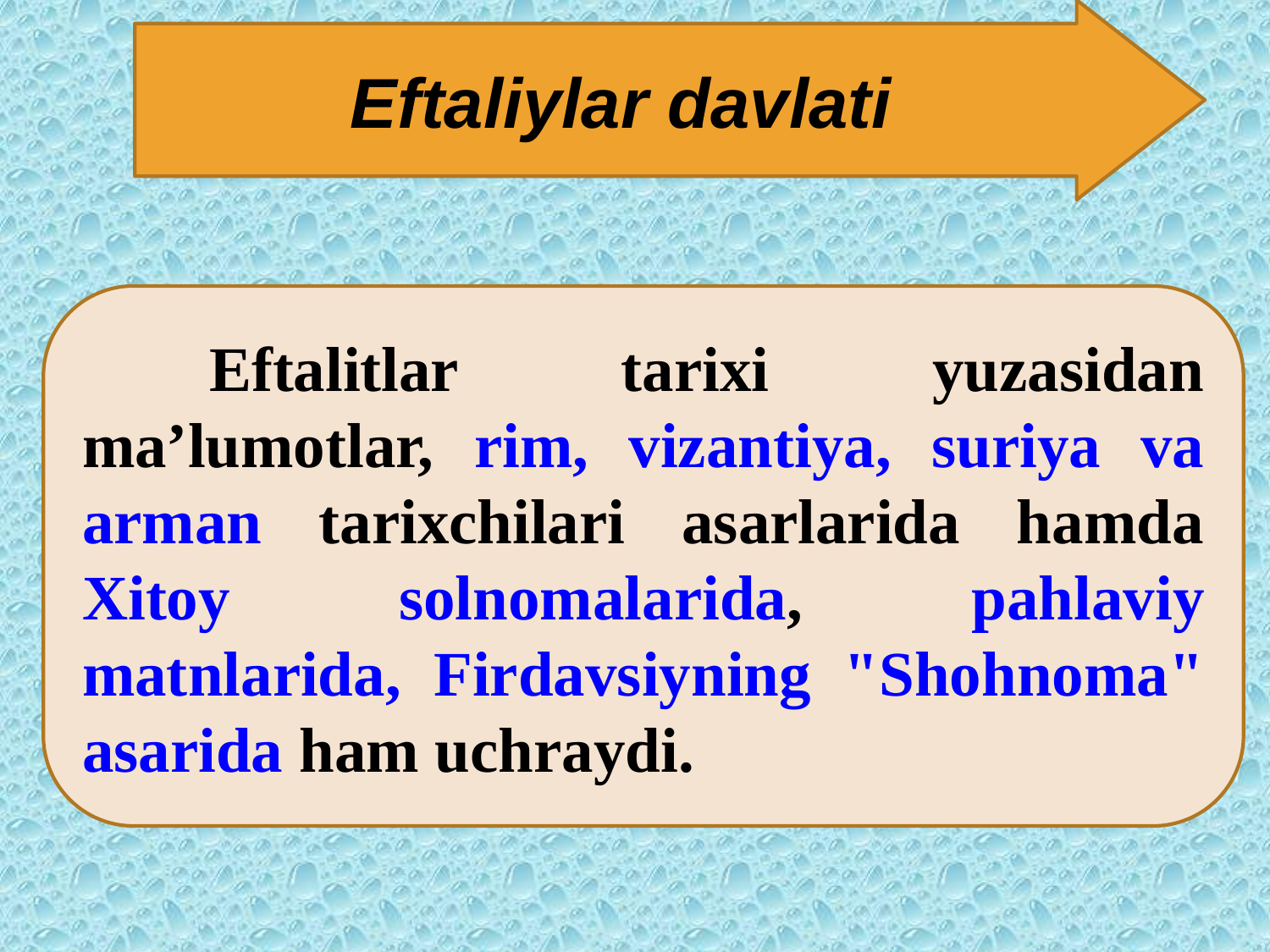

Ilohiy (teologik) nazariya.
Eftaliylar davlati
	Eftalitlar tarixi yuzasidan ma’lumotlar, rim, vizantiya, suriya va arman tarixchilari asarlarida hamda Xitoy solnomalarida, pahlaviy matnlarida, Firdavsiyning "Shohnoma" asarida ham uchraydi.